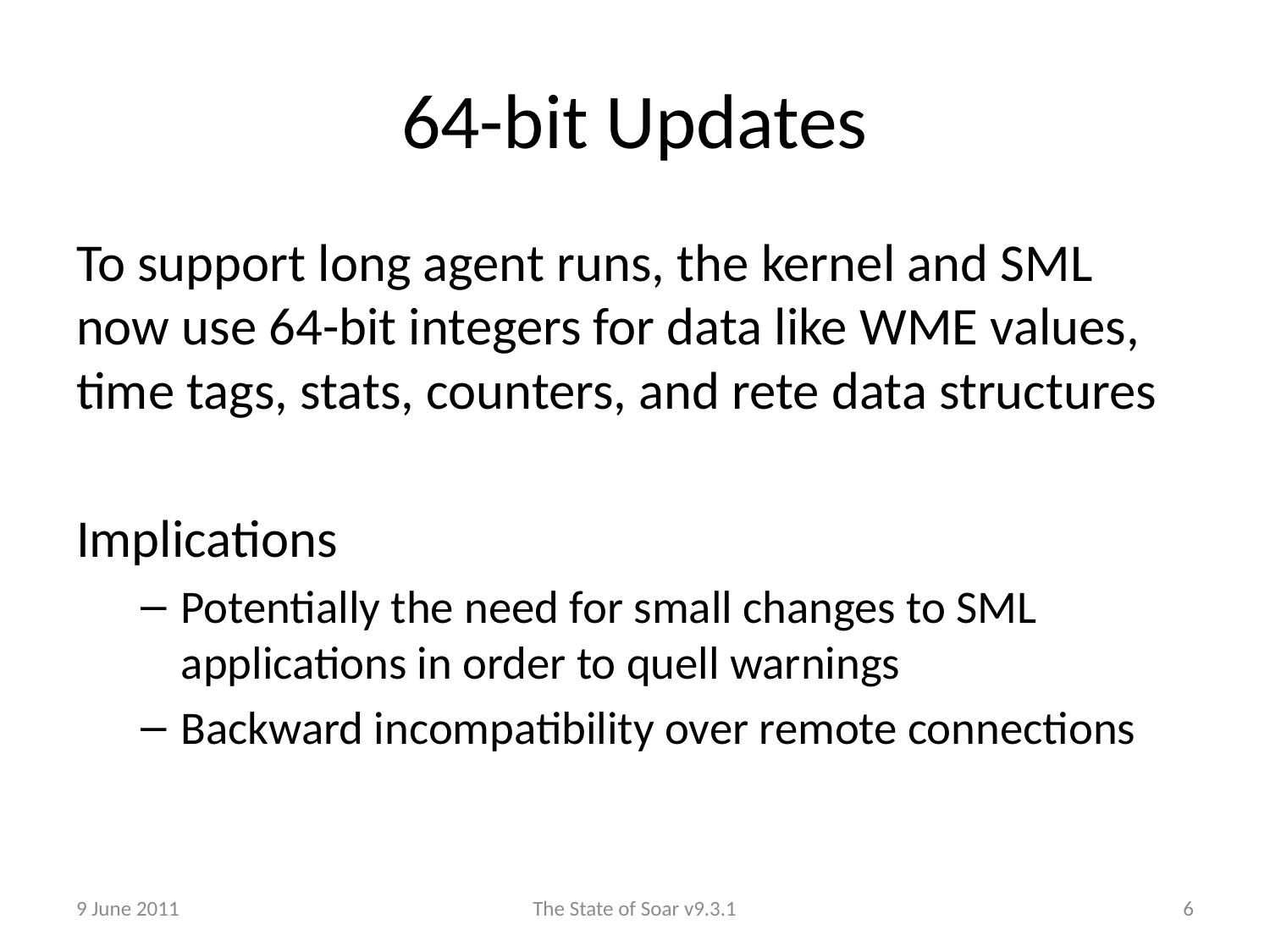

# 64-bit Updates
To support long agent runs, the kernel and SML now use 64-bit integers for data like WME values, time tags, stats, counters, and rete data structures

Implications
Potentially the need for small changes to SML applications in order to quell warnings
Backward incompatibility over remote connections
9 June 2011
The State of Soar v9.3.1
6